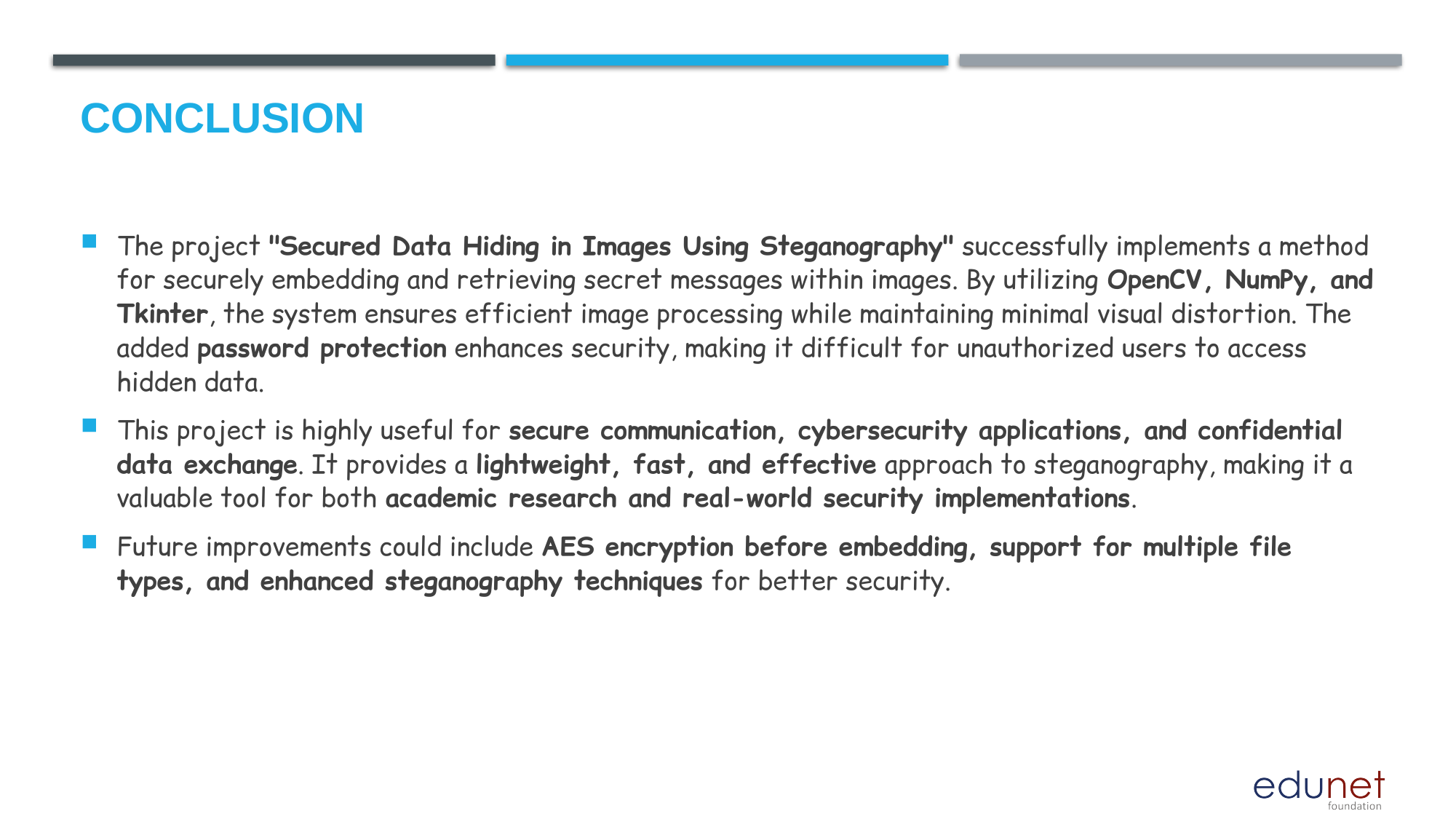

# Conclusion
The project "Secured Data Hiding in Images Using Steganography" successfully implements a method for securely embedding and retrieving secret messages within images. By utilizing OpenCV, NumPy, and Tkinter, the system ensures efficient image processing while maintaining minimal visual distortion. The added password protection enhances security, making it difficult for unauthorized users to access hidden data.
This project is highly useful for secure communication, cybersecurity applications, and confidential data exchange. It provides a lightweight, fast, and effective approach to steganography, making it a valuable tool for both academic research and real-world security implementations.
Future improvements could include AES encryption before embedding, support for multiple file types, and enhanced steganography techniques for better security.